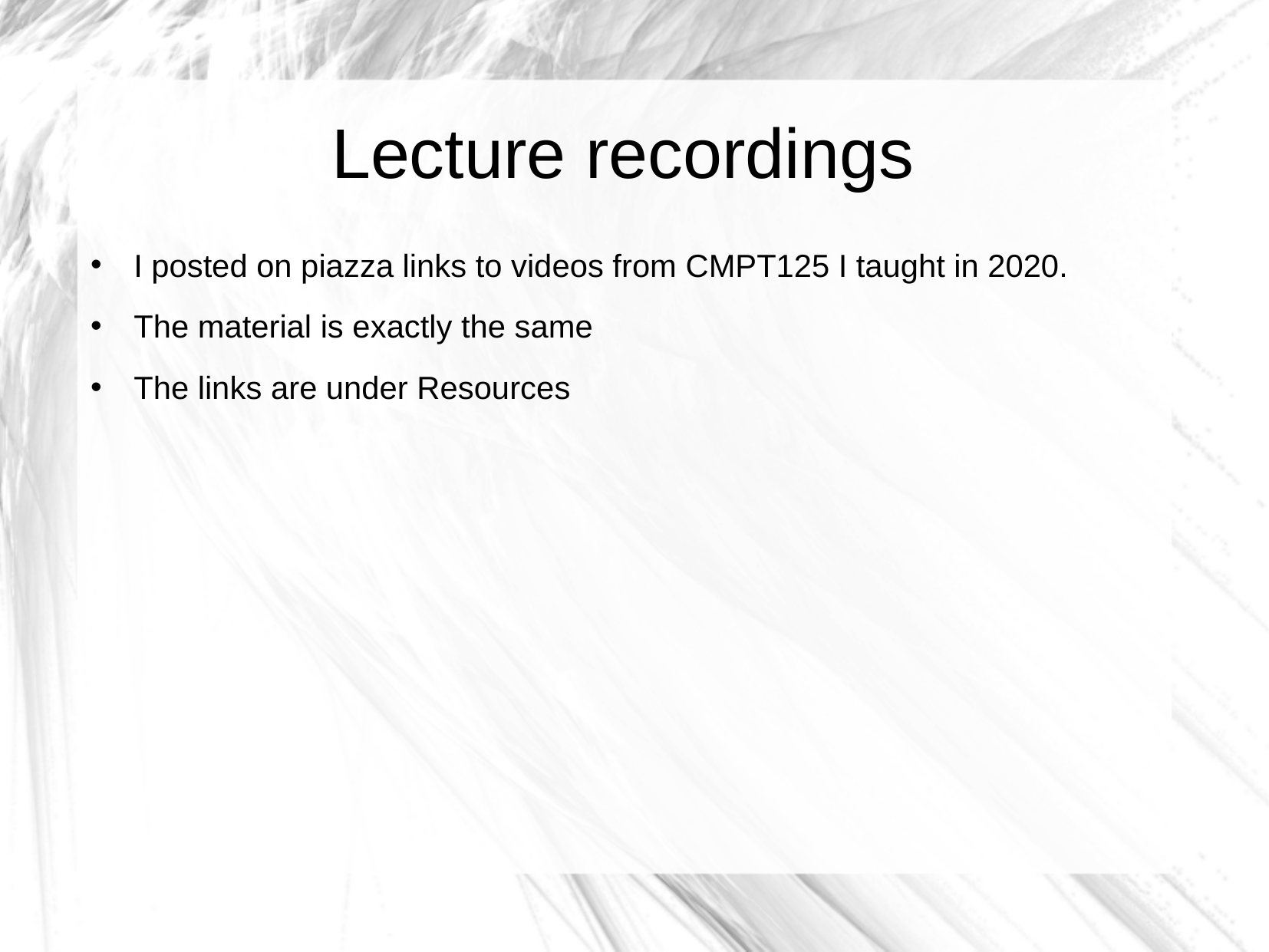

Lecture recordings
I posted on piazza links to videos from CMPT125 I taught in 2020.
The material is exactly the same
The links are under Resources